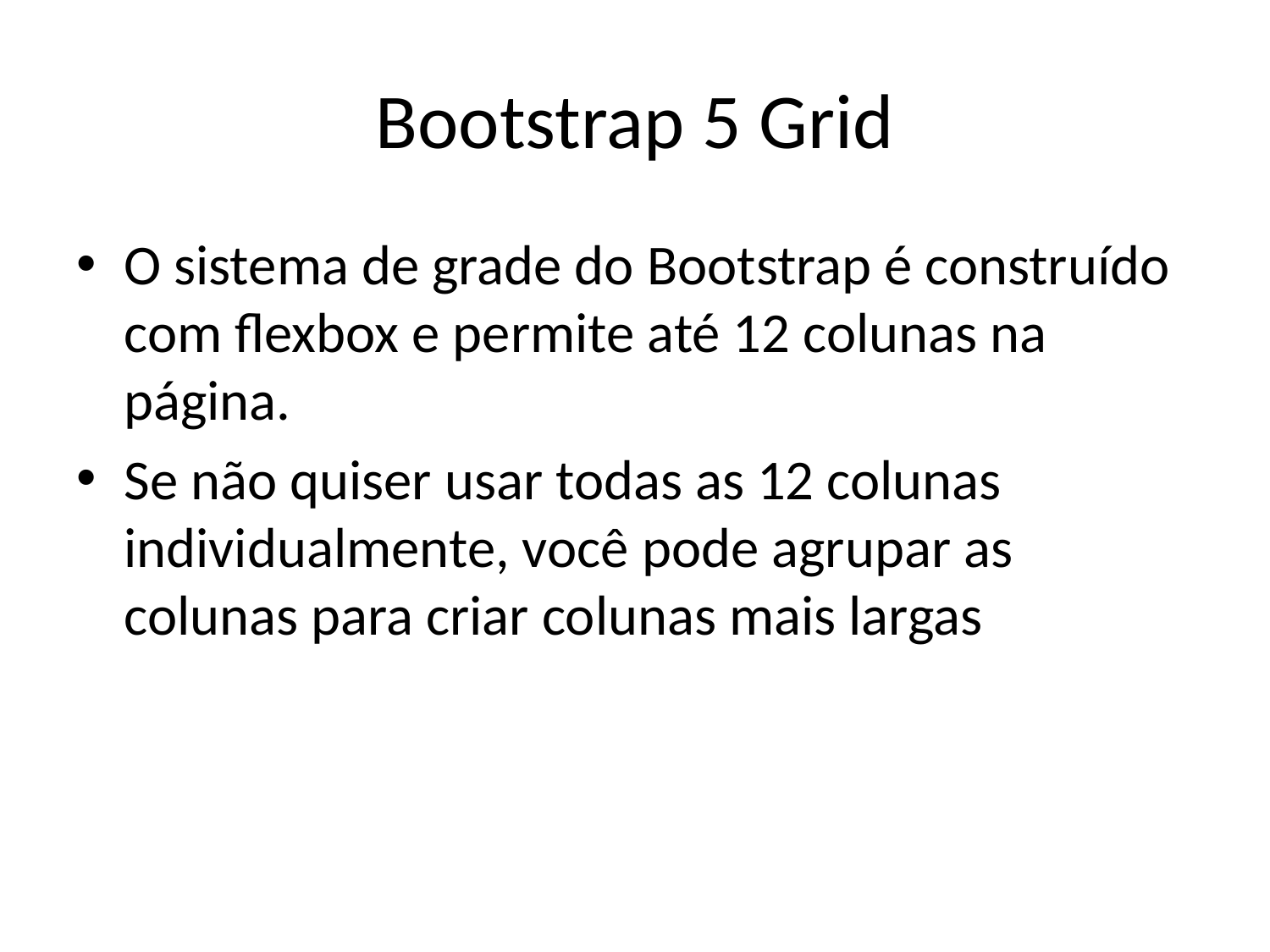

# Bootstrap 5 Grid
O sistema de grade do Bootstrap é construído com flexbox e permite até 12 colunas na página.
Se não quiser usar todas as 12 colunas individualmente, você pode agrupar as colunas para criar colunas mais largas